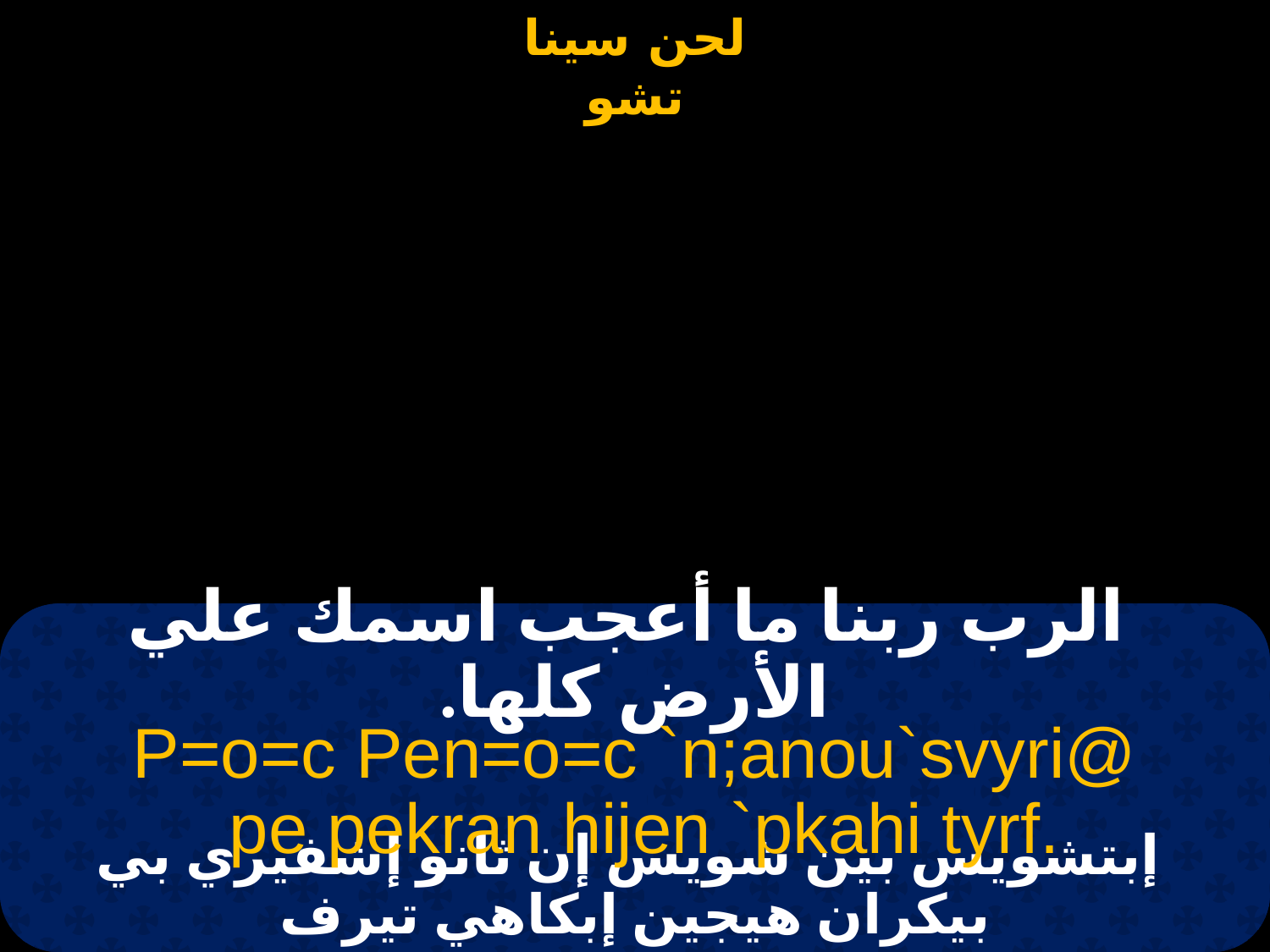

# الرب ربنا ما أعجب اسمك علي الأرض كلها.
P=o=c Pen=o=c `n;anou`svyri@
 pe pekran hijen `pkahi tyrf.
 إبتشويس بين شويس إن ثانو إشفيري بي بيكران هيجين إبكاهي تيرف